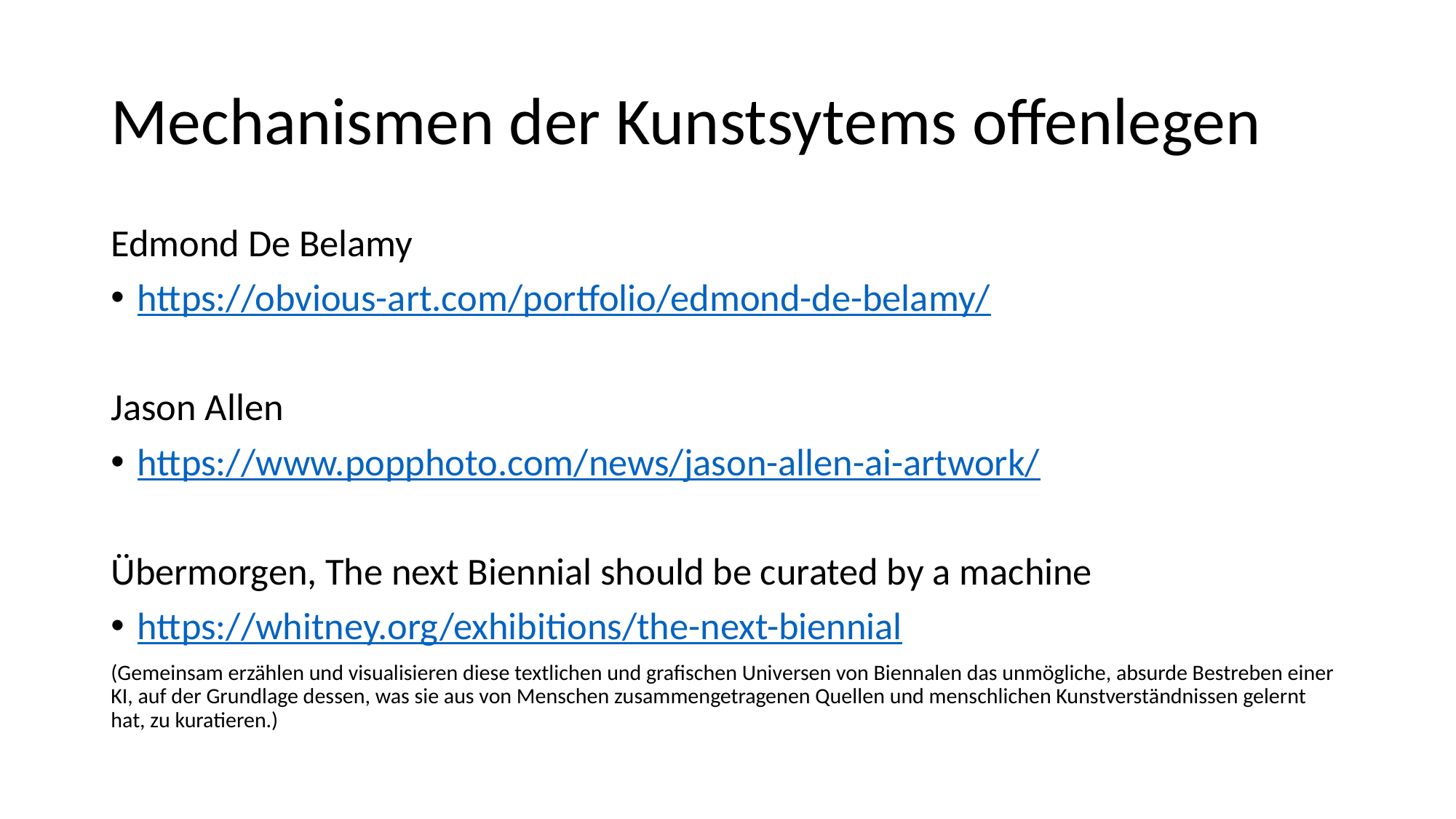

# Mechanismen der Kunstsytems offenlegen
Edmond De Belamy
https://obvious-art.com/portfolio/edmond-de-belamy/

Jason Allen
https://www.popphoto.com/news/jason-allen-ai-artwork/

Übermorgen, The next Biennial should be curated by a machine
https://whitney.org/exhibitions/the-next-biennial
(Gemeinsam erzählen und visualisieren diese textlichen und grafischen Universen von Biennalen das unmögliche, absurde Bestreben einer KI, auf der Grundlage dessen, was sie aus von Menschen zusammengetragenen Quellen und menschlichen Kunstverständnissen gelernt hat, zu kuratieren.)